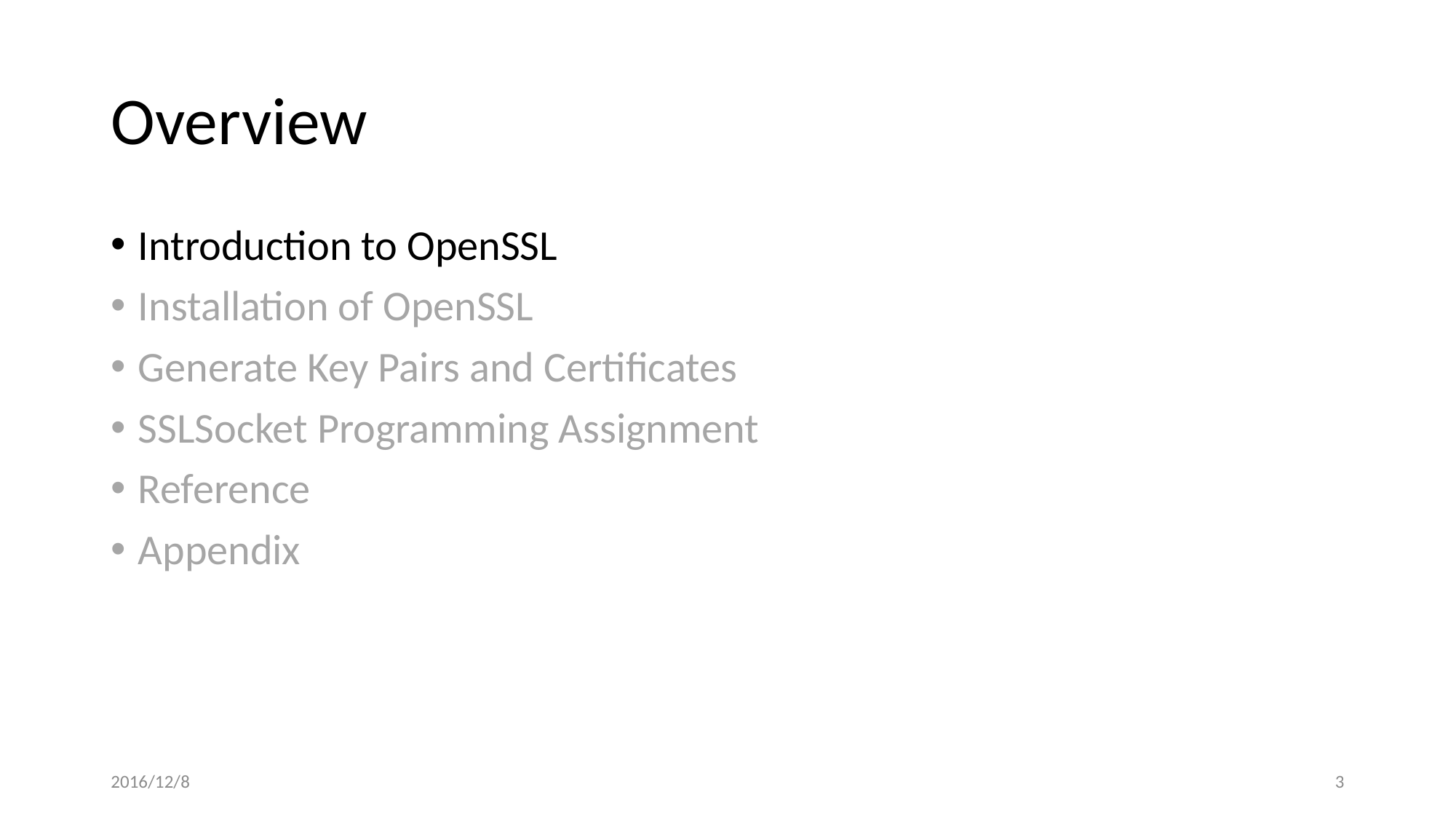

# Overview
Introduction to OpenSSL
Installation of OpenSSL
Generate Key Pairs and Certificates
SSLSocket Programming Assignment
Reference
Appendix
2016/12/8
3